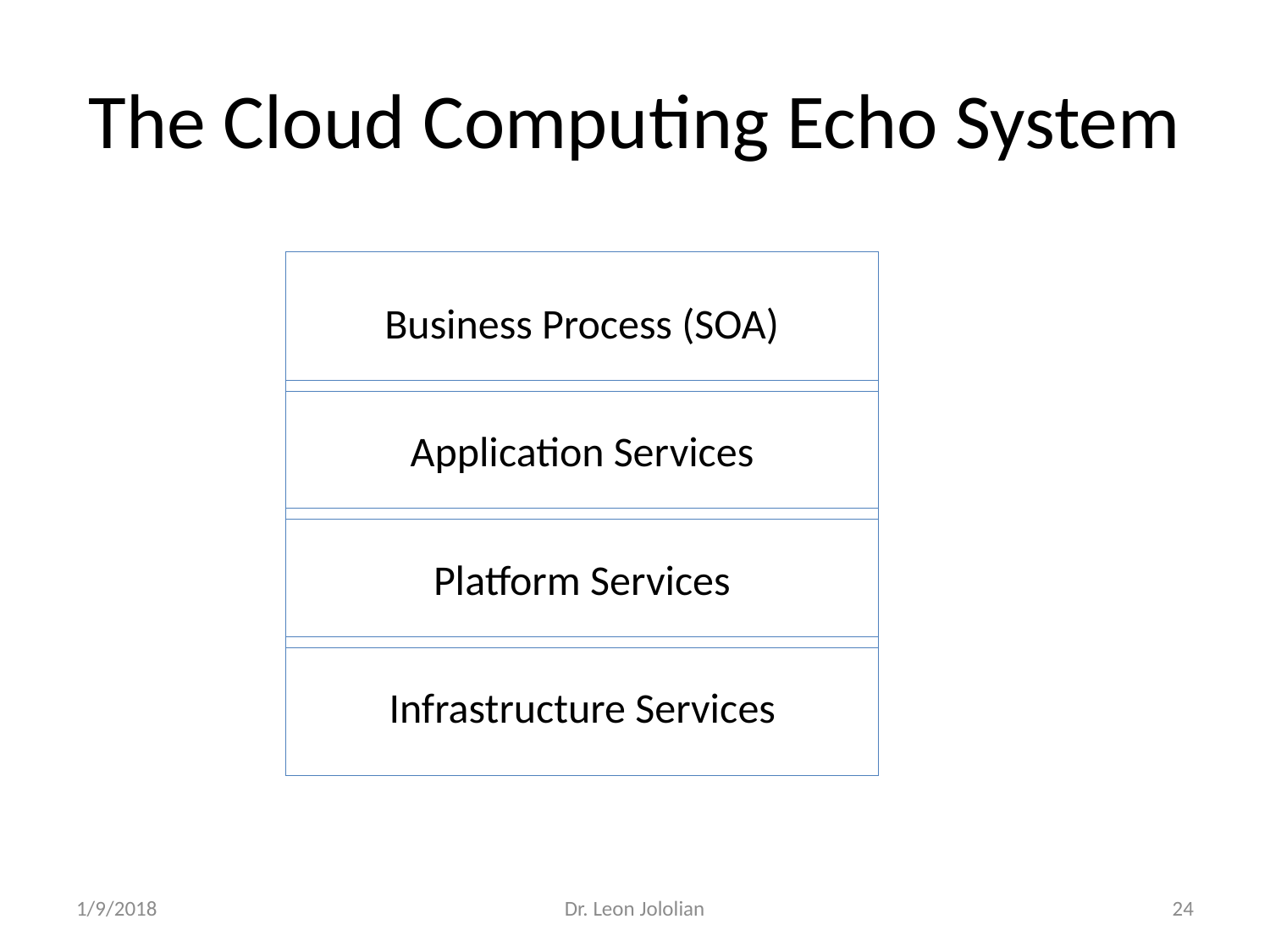

# The Cloud Computing Echo System

Business Process (SOA)

Application Services

Platform Services

Infrastructure Services

1/9/2018
Dr. Leon Jololian
24